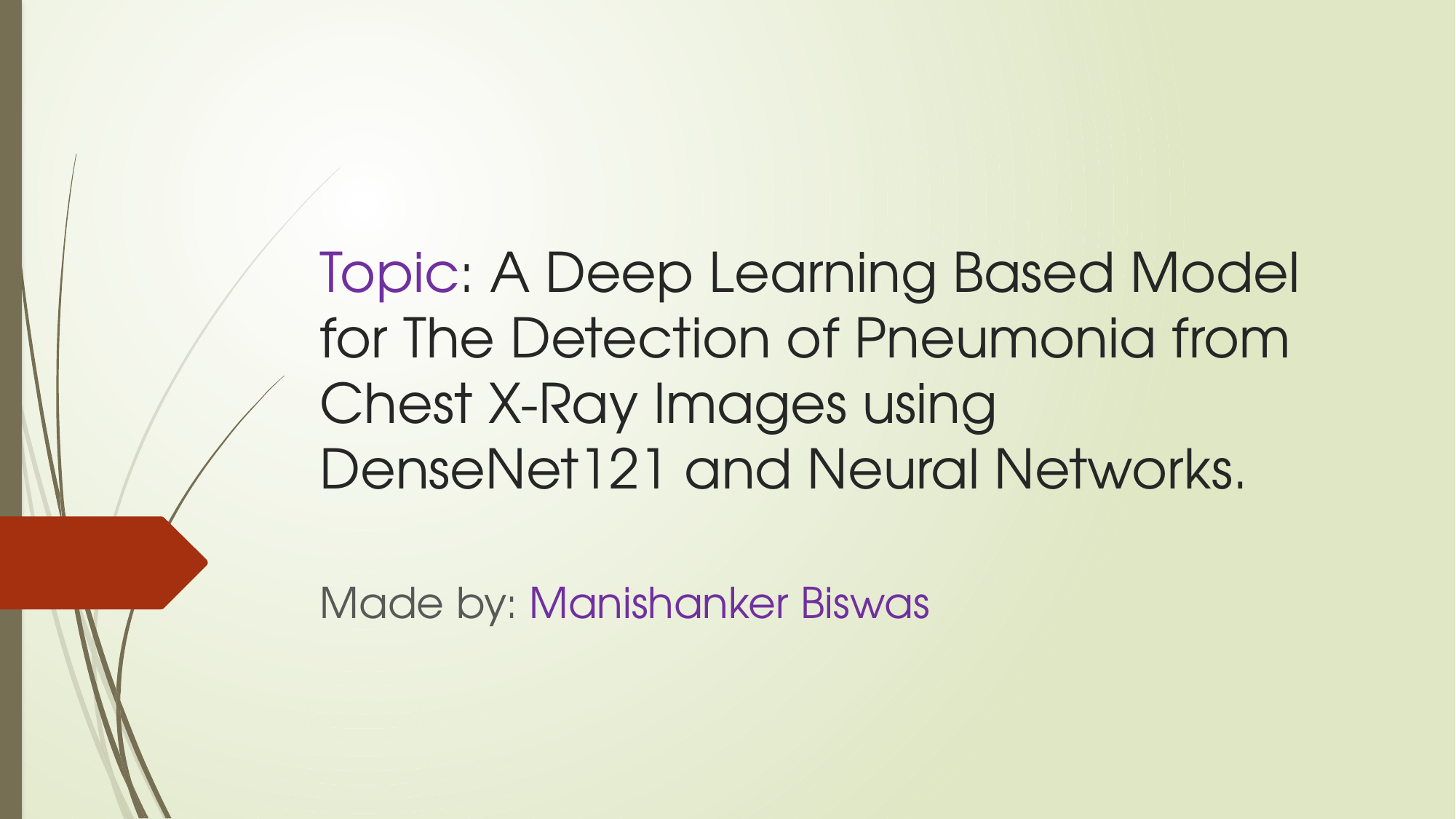

# Topic: A Deep Learning Based Model for The Detection of Pneumonia from Chest X-Ray Images using DenseNet121 and Neural Networks.
Made by: Manishanker Biswas